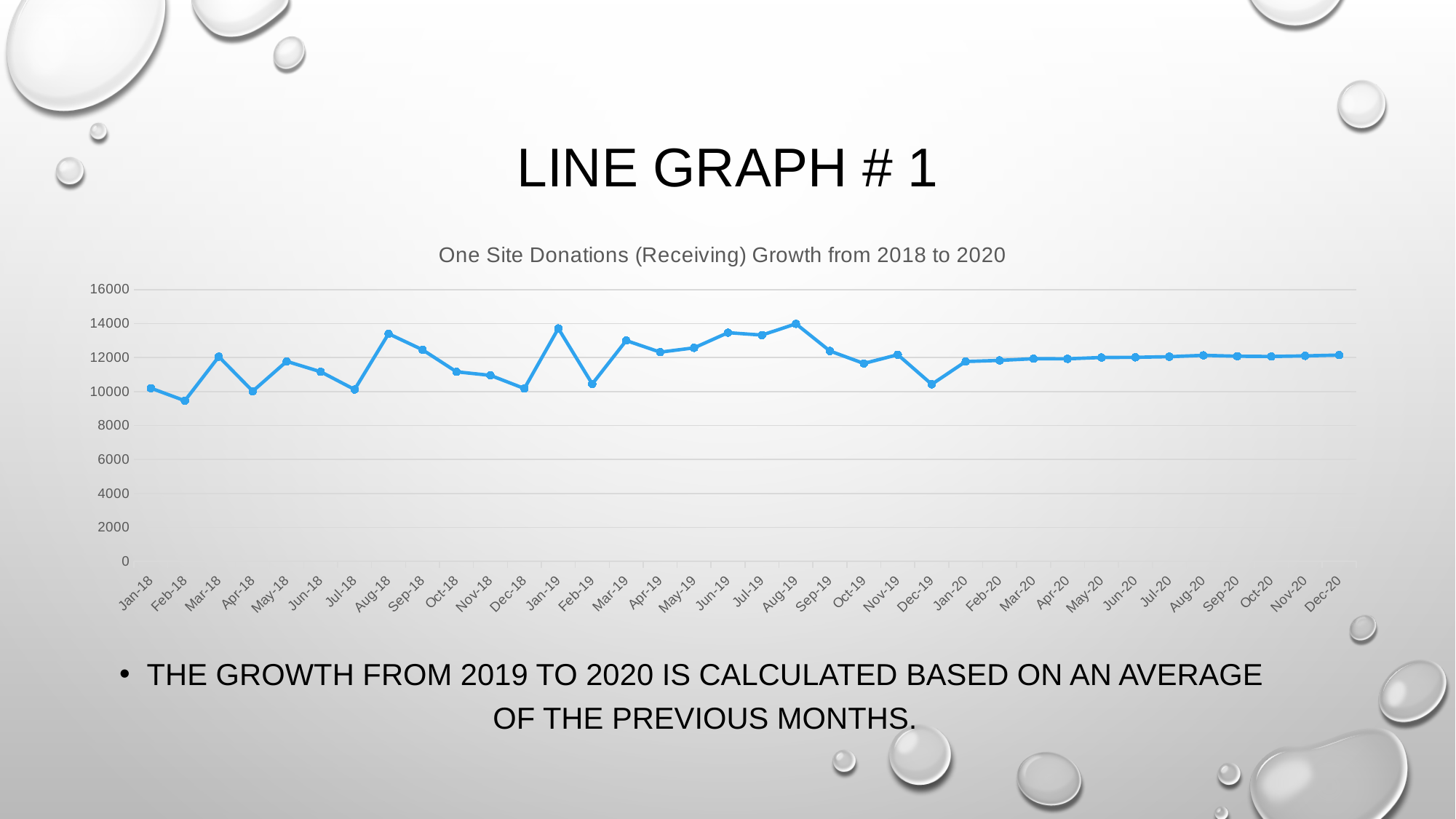

# Line graph # 1

### Chart: One Site Donations (Receiving) Growth from 2018 to 2020

| Category |  |
|---|---|
| 43101 | 10197.0 |
| 43132 | 9459.0 |
| 43160 | 12053.0 |
| 43191 | 10020.0 |
| 43221 | 11778.0 |
| 43252 | 11164.0 |
| 43282 | 10120.0 |
| 43313 | 13400.0 |
| 43344 | 12459.0 |
| 43374 | 11162.0 |
| 43405 | 10952.0 |
| 43435 | 10179.0 |
| 43466 | 13713.0 |
| 43497 | 10445.0 |
| 43525 | 13002.0 |
| 43556 | 12318.0 |
| 43586 | 12572.0 |
| 43617 | 13463.0 |
| 43647 | 13322.0 |
| 43678 | 13985.0 |
| 43709 | 12386.0 |
| 43739 | 11652.0 |
| 43770 | 12168.0 |
| 43800 | 10426.0 |
| 43831 | 11766.458333333334 |
| 43862 | 11831.852430555555 |
| 43891 | 11930.721281828703 |
| 43922 | 11925.626335238232 |
| 43952 | 12005.027432539826 |
| 43983 | 12014.486908895653 |
| 44013 | 12049.923863432974 |
| 44044 | 12130.337357742677 |
| 44075 | 12077.434747648622 |
| 44105 | 12061.536195467314 |
| 44136 | 12099.016870278452 |
| 44166 | 12146.809239873388 |
The growth from 2019 to 2020 is calculated based on an average of the previous months.